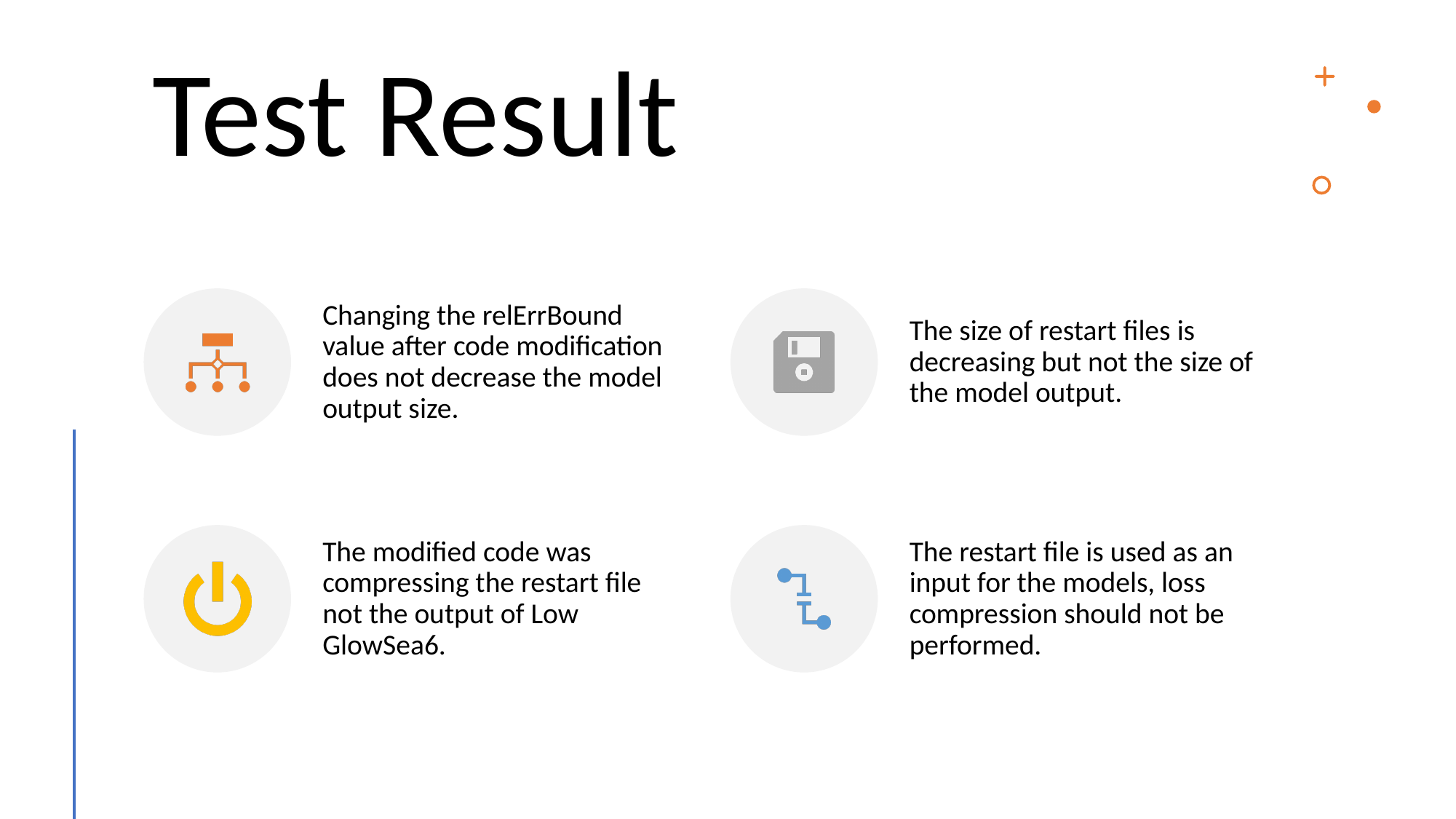

# Test Result

Changing the relErrBound value after code modification does not decrease the model output size.
The size of restart files is decreasing but not the size of the model output.
The modified code was compressing the restart file not the output of Low GlowSea6.
The restart file is used as an input for the models, loss compression should not be performed.